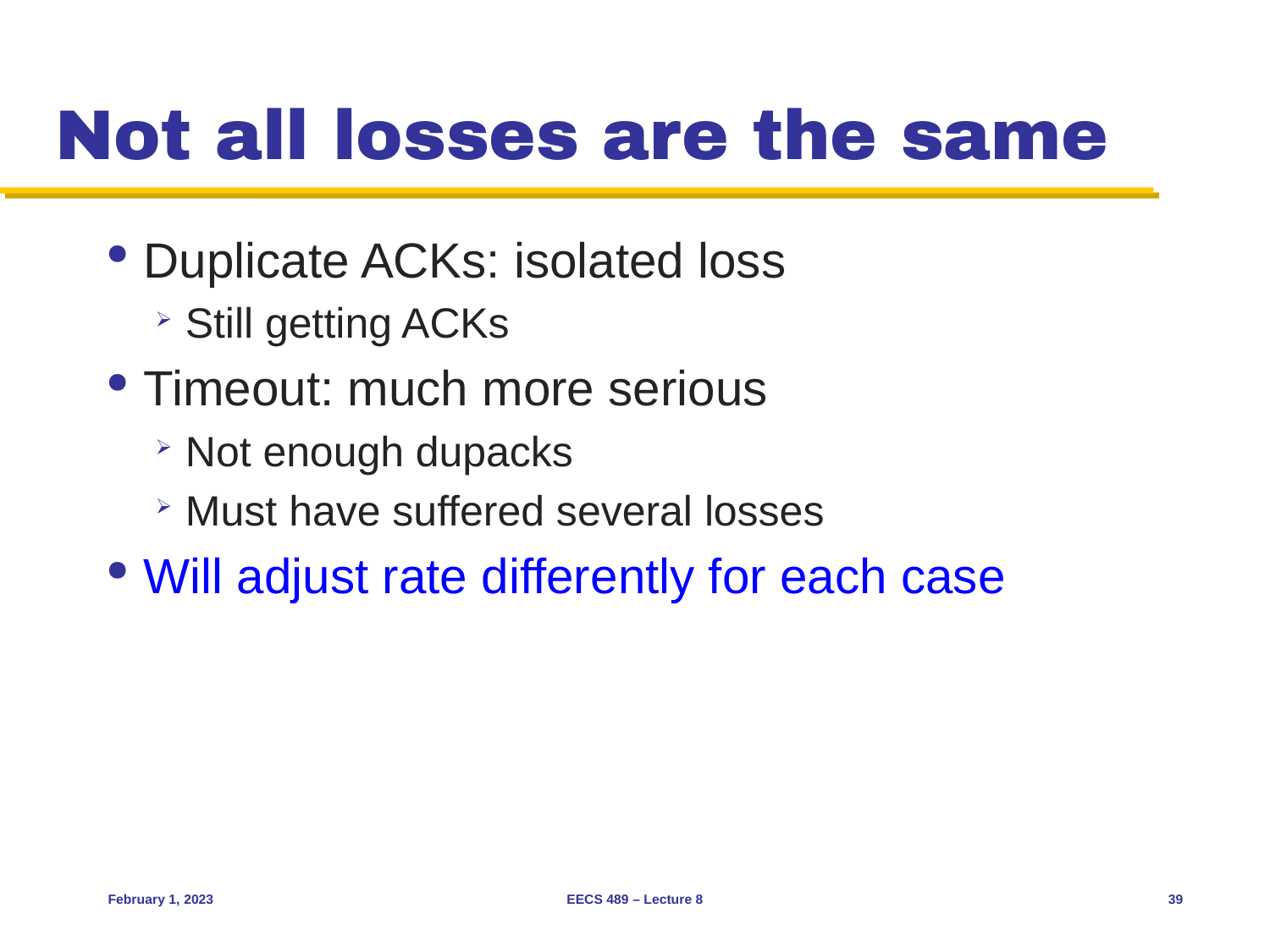

# Not all losses are the same
Duplicate ACKs: isolated loss
Still getting ACKs
Timeout: much more serious
Not enough dupacks
Must have suffered several losses
Will adjust rate differently for each case

February 1, 2023
EECS 489 – Lecture 8
39